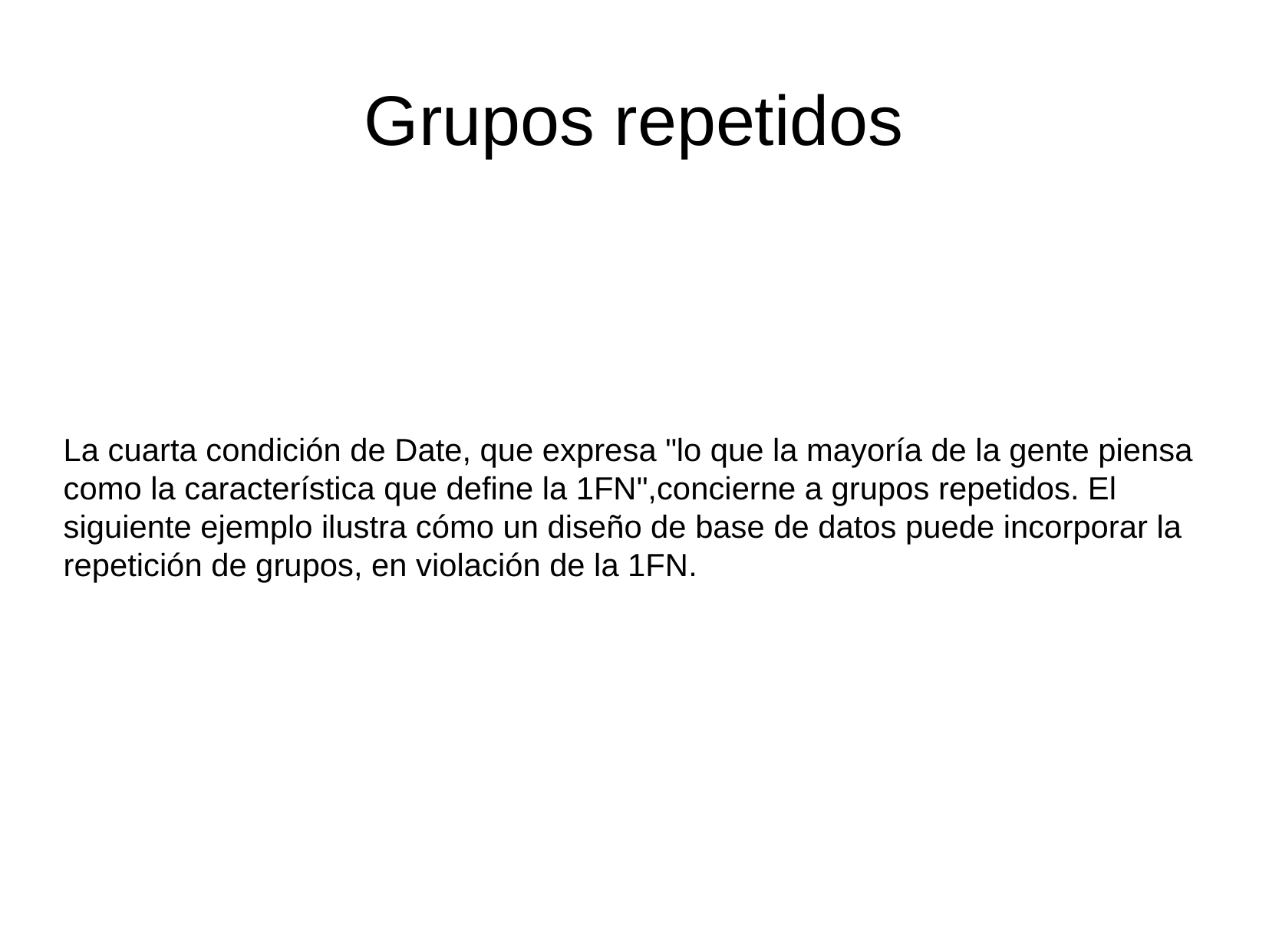

Grupos repetidos
La cuarta condición de Date, que expresa "lo que la mayoría de la gente piensa como la característica que define la 1FN",concierne a grupos repetidos. El siguiente ejemplo ilustra cómo un diseño de base de datos puede incorporar la repetición de grupos, en violación de la 1FN.